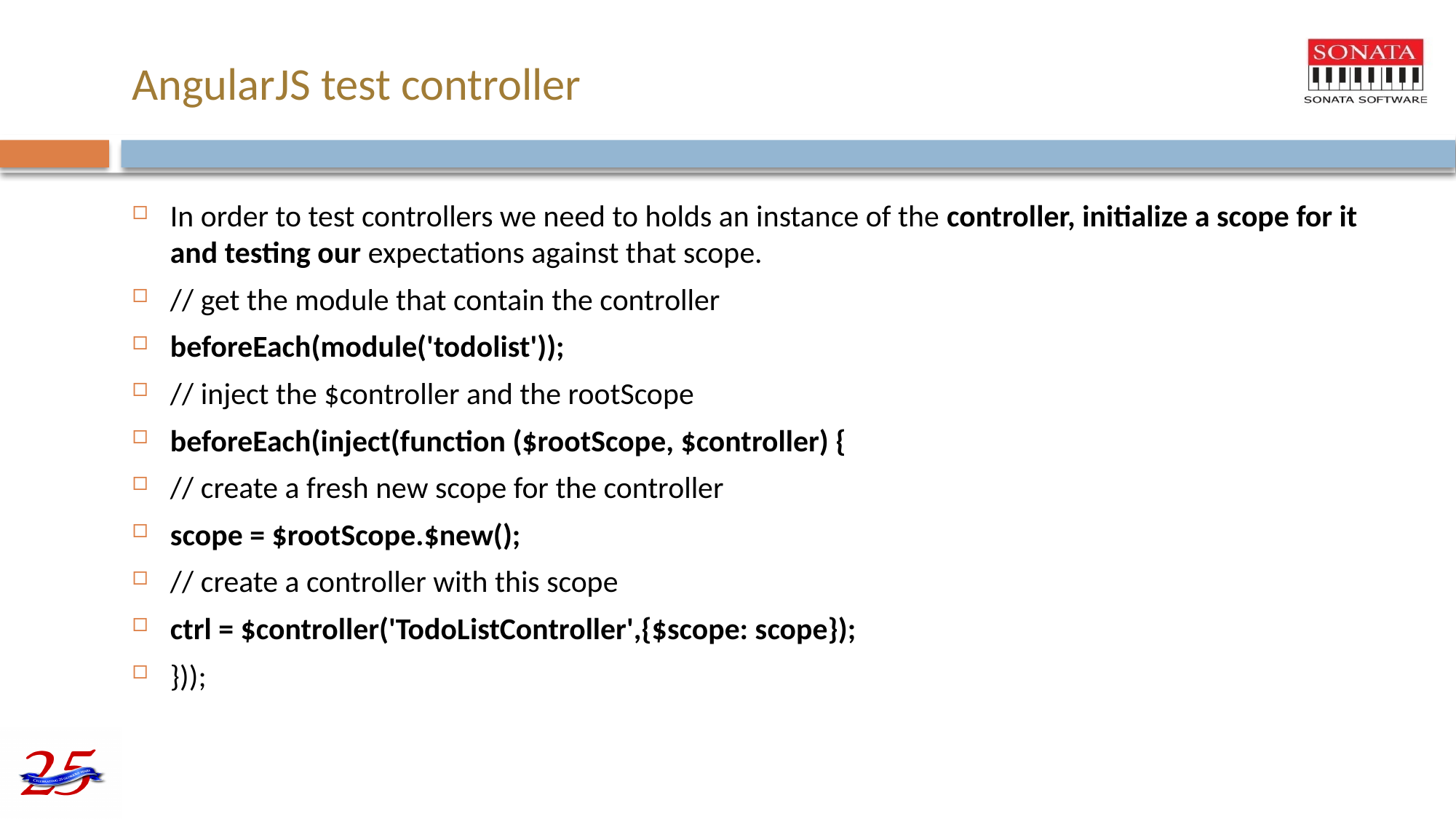

# AngularJS test controller
In order to test controllers we need to holds an instance of the controller, initialize a scope for it and testing our expectations against that scope.
// get the module that contain the controller
beforeEach(module('todolist'));
// inject the $controller and the rootScope
beforeEach(inject(function ($rootScope, $controller) {
// create a fresh new scope for the controller
scope = $rootScope.$new();
// create a controller with this scope
ctrl = $controller('TodoListController',{$scope: scope});
}));